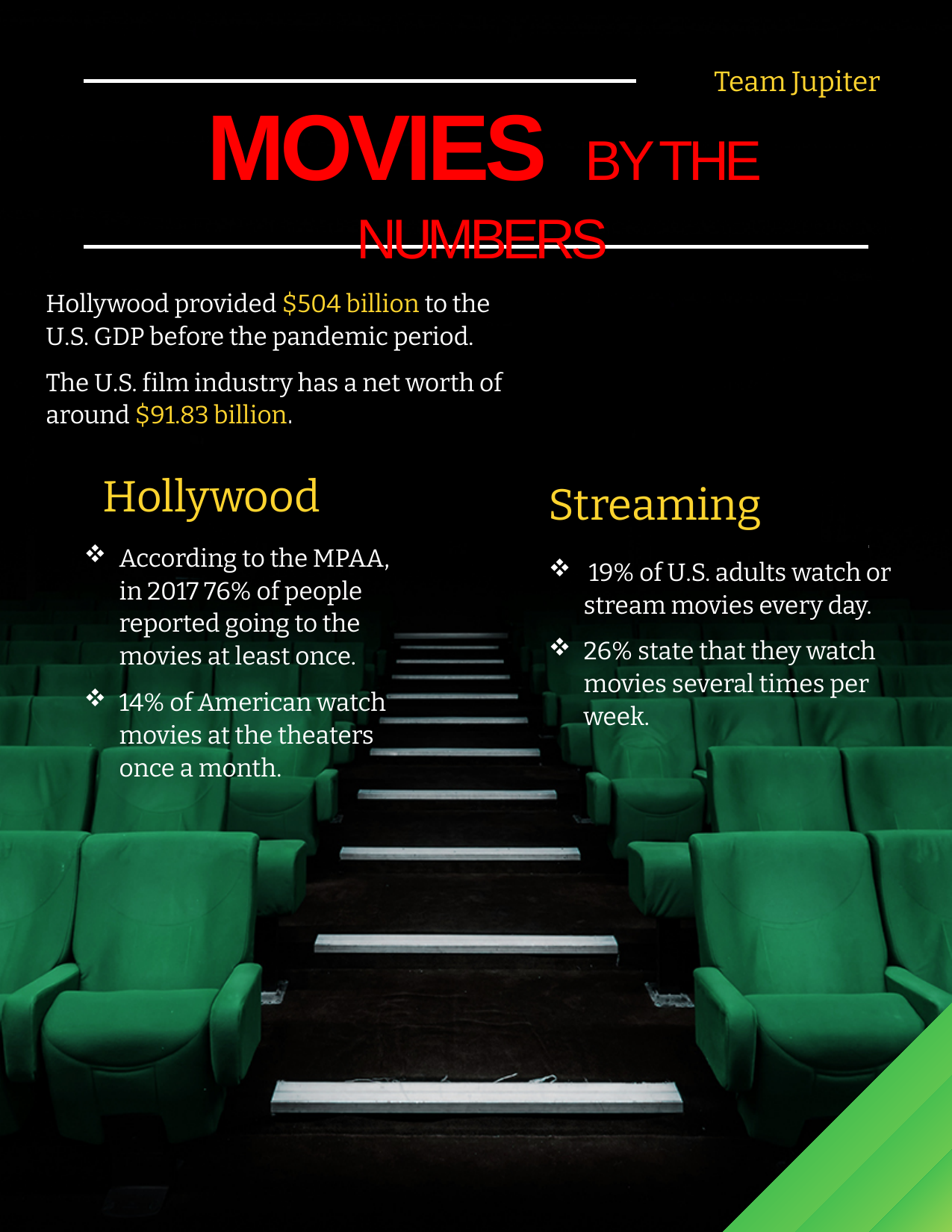

Team Jupiter
# Movies BY THE NUMBERS
Hollywood provided $504 billion to the U.S. GDP before the pandemic period.
The U.S. film industry has a net worth of around $91.83 billion.
Hollywood
Streaming
According to the MPAA, in 2017 76% of people reported going to the movies at least once.
14% of American watch movies at the theaters once a month.

 19% of U.S. adults watch or stream movies every day.
26% state that they watch movies several times per week.